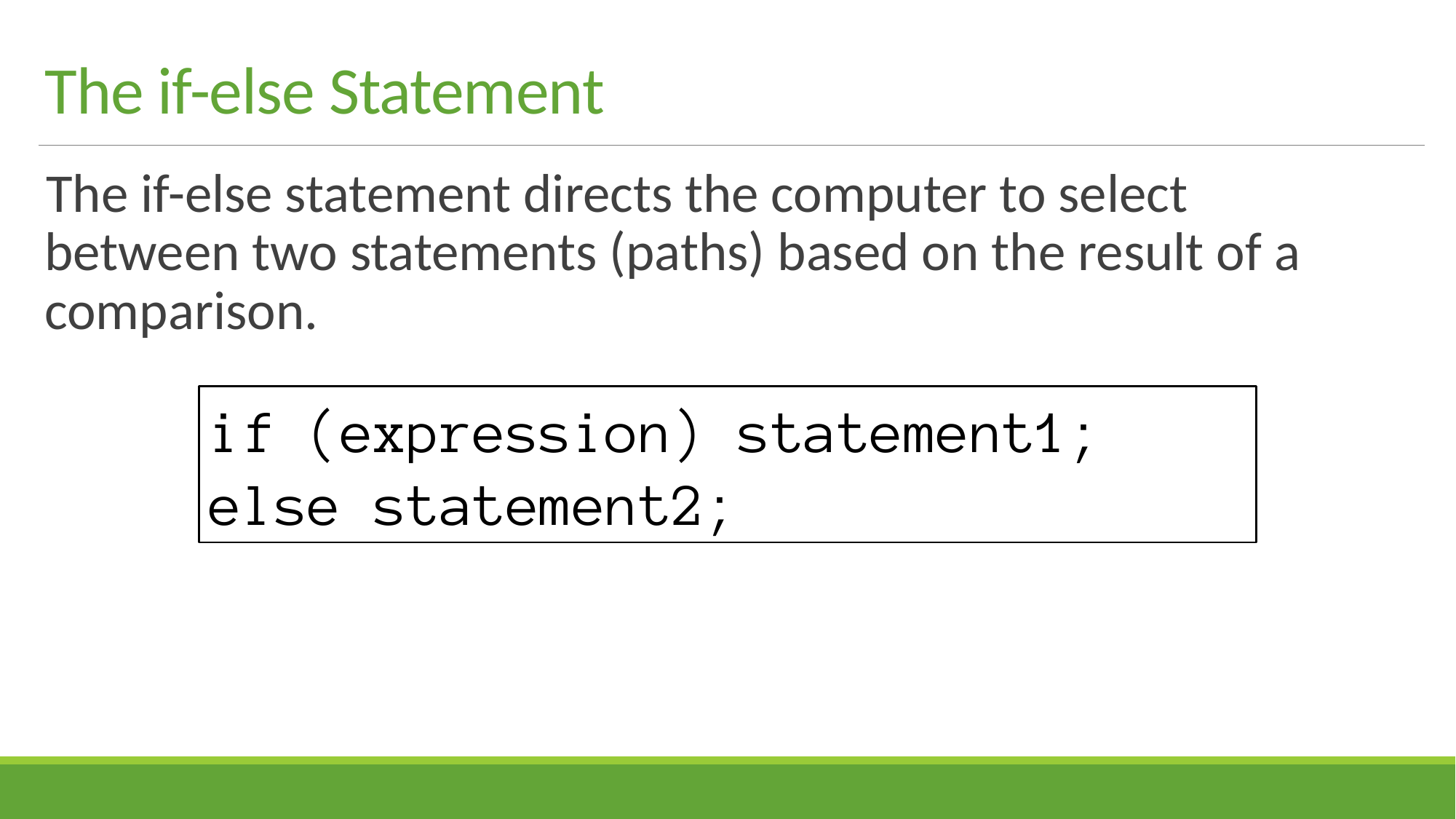

# The if-else Statement
The if-else statement directs the computer to select between two statements (paths) based on the result of a comparison.

if (expression) statement1;
else statement2;